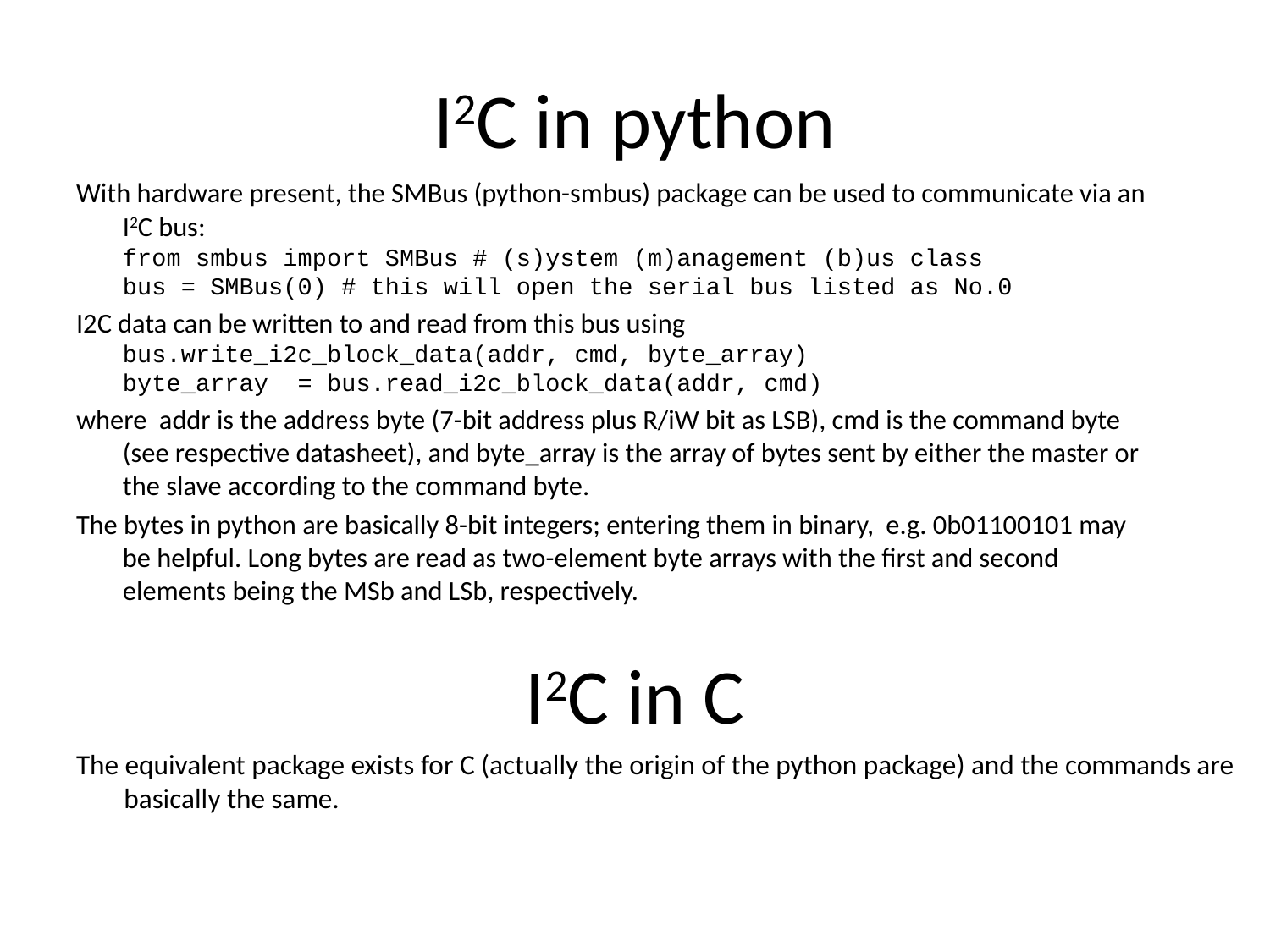

# I2C in python
With hardware present, the SMBus (python-smbus) package can be used to communicate via an I2C bus:
from smbus import SMBus # (s)ystem (m)anagement (b)us class
bus = SMBus(0) # this will open the serial bus listed as No.0
I2C data can be written to and read from this bus using
bus.write_i2c_block_data(addr, cmd, byte_array)
byte_array  = bus.read_i2c_block_data(addr, cmd)
where  addr is the address byte (7-bit address plus R/iW bit as LSB), cmd is the command byte (see respective datasheet), and byte_array is the array of bytes sent by either the master or the slave according to the command byte.
The bytes in python are basically 8-bit integers; entering them in binary,  e.g. 0b01100101 may be helpful. Long bytes are read as two-element byte arrays with the first and second elements being the MSb and LSb, respectively.
I2C in C
The equivalent package exists for C (actually the origin of the python package) and the commands are basically the same.